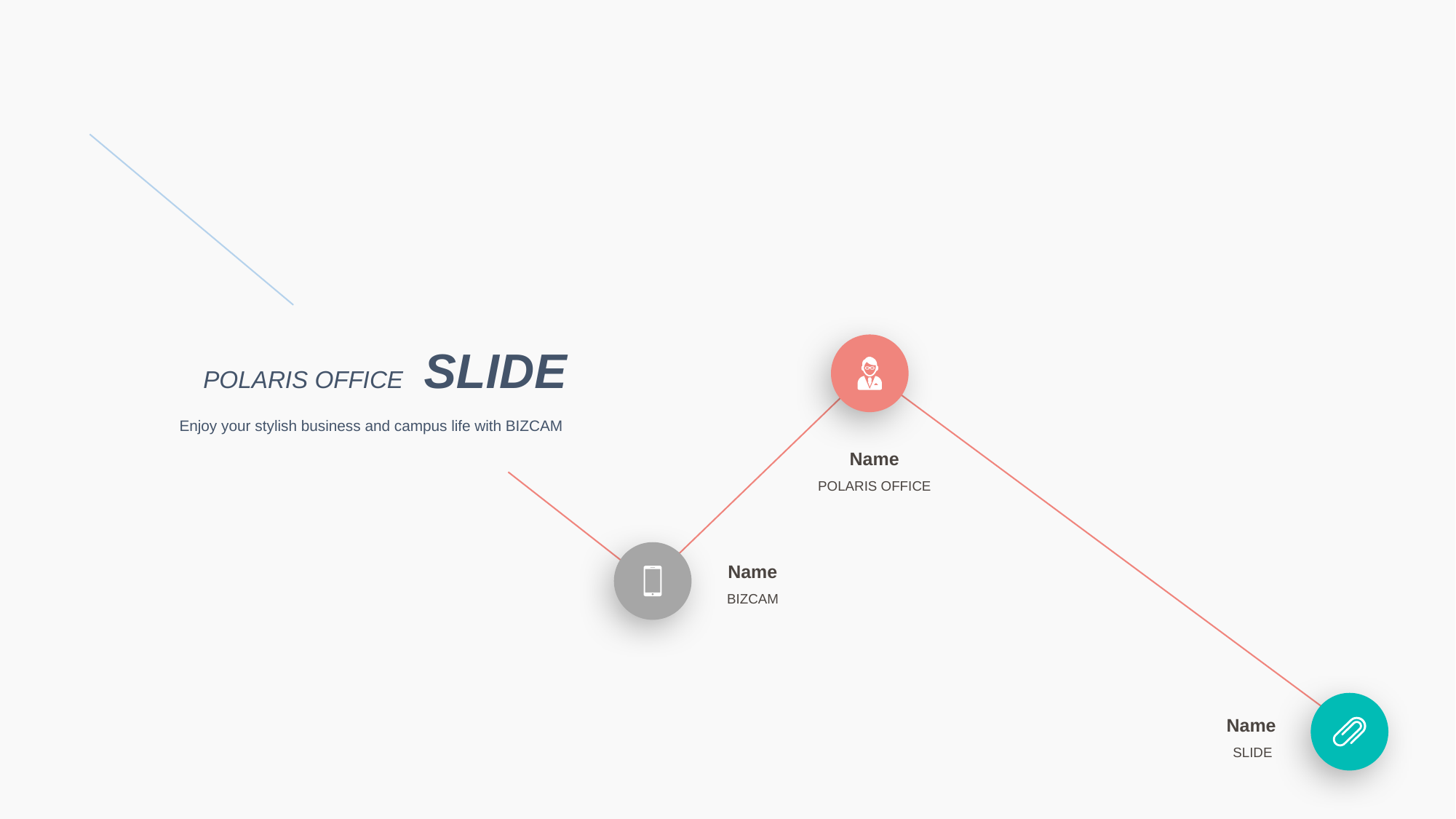

POLARIS OFFICE   SLIDE
Enjoy your stylish business and campus life with BIZCAM

Name
POLARIS OFFICE

Name
BIZCAM

Name
SLIDE